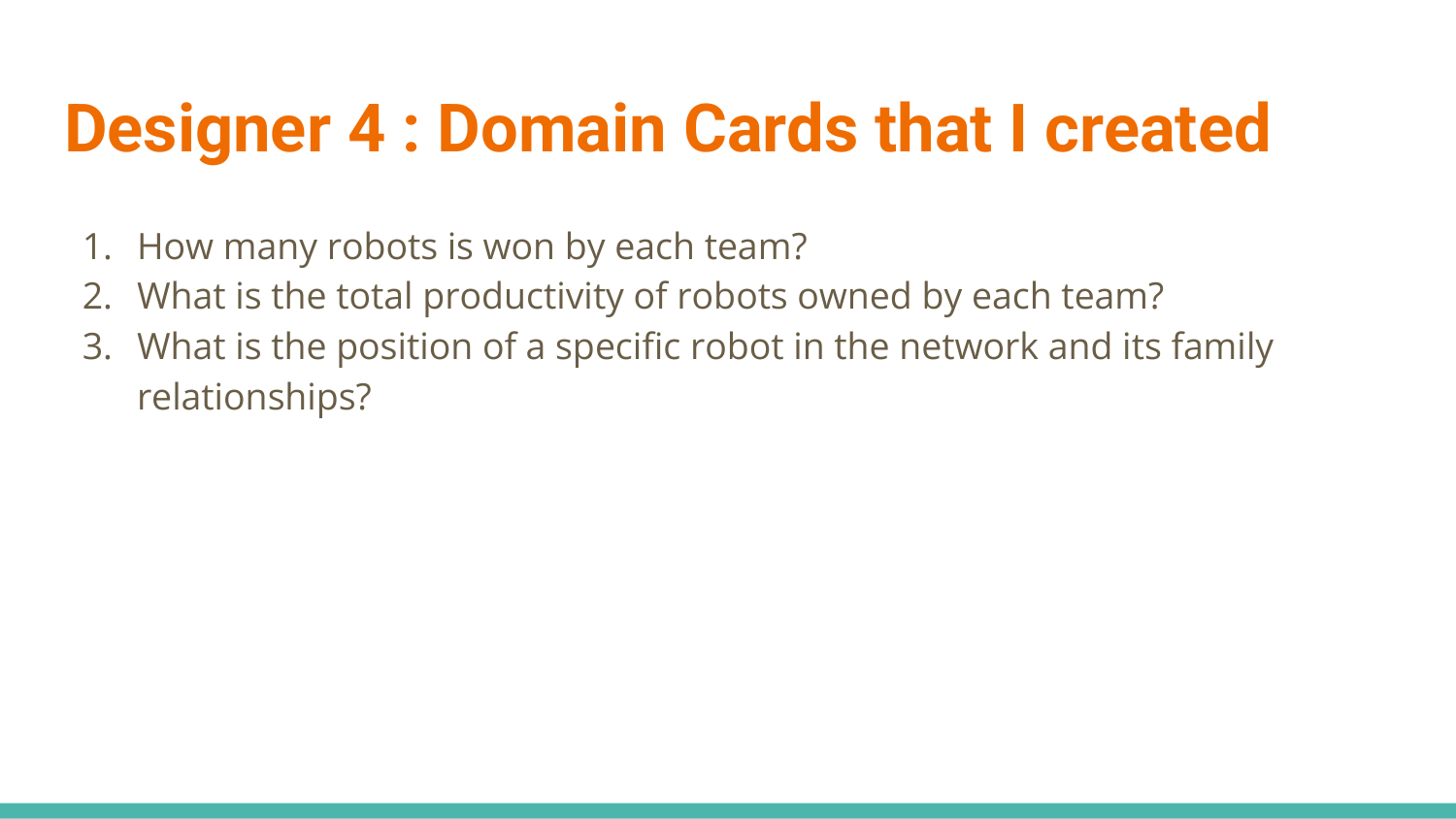

# Designer 4 : Domain Cards that I created

How many robots is won by each team?
What is the total productivity of robots owned by each team?
What is the position of a specific robot in the network and its family relationships?